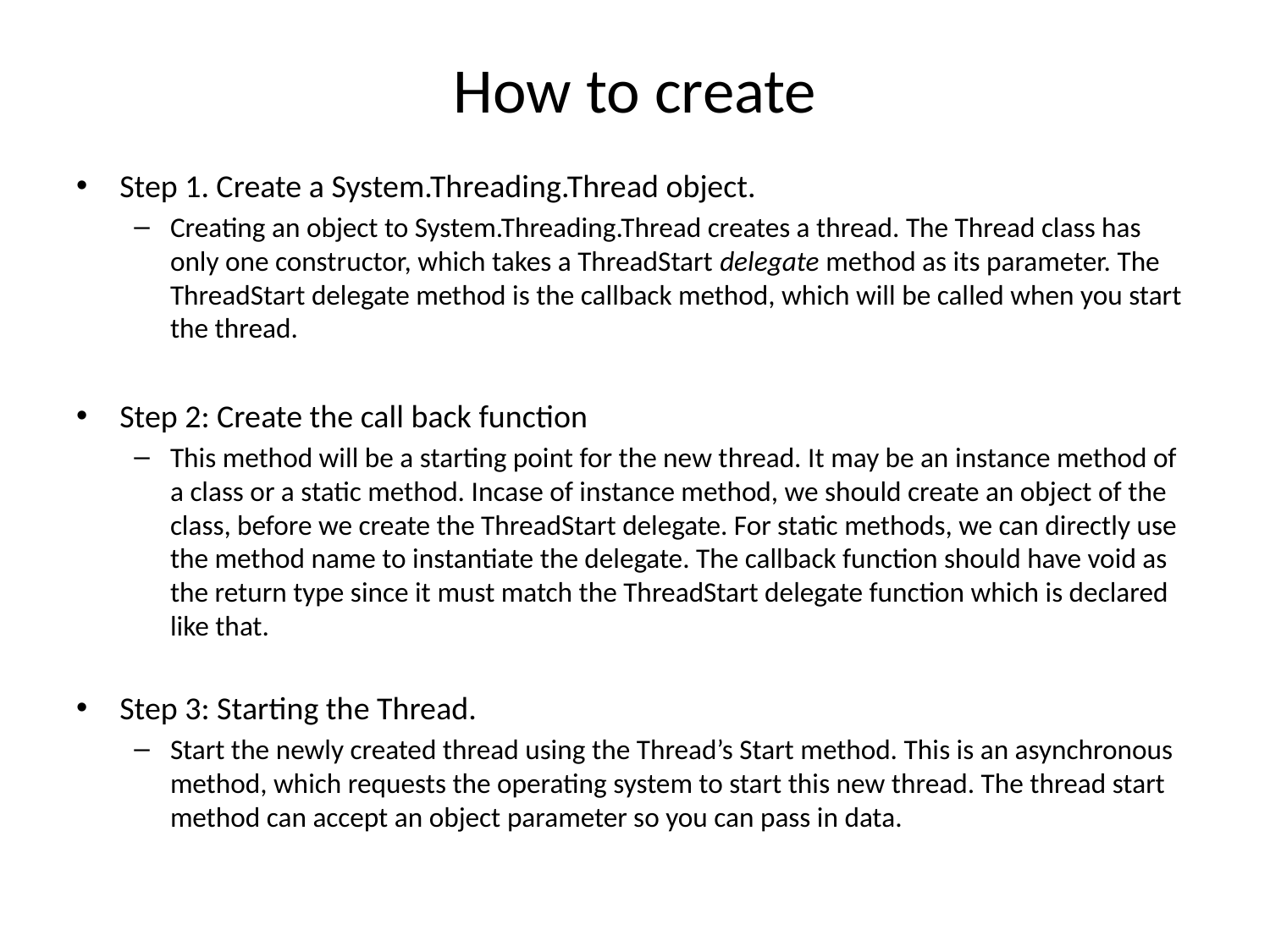

# How to create
Step 1. Create a System.Threading.Thread object.
Creating an object to System.Threading.Thread creates a thread. The Thread class has only one constructor, which takes a ThreadStart delegate method as its parameter. The ThreadStart delegate method is the callback method, which will be called when you start the thread.

Step 2: Create the call back function
This method will be a starting point for the new thread. It may be an instance method of a class or a static method. Incase of instance method, we should create an object of the class, before we create the ThreadStart delegate. For static methods, we can directly use the method name to instantiate the delegate. The callback function should have void as the return type since it must match the ThreadStart delegate function which is declared like that.

Step 3: Starting the Thread.
Start the newly created thread using the Thread’s Start method. This is an asynchronous method, which requests the operating system to start this new thread. The thread start method can accept an object parameter so you can pass in data.